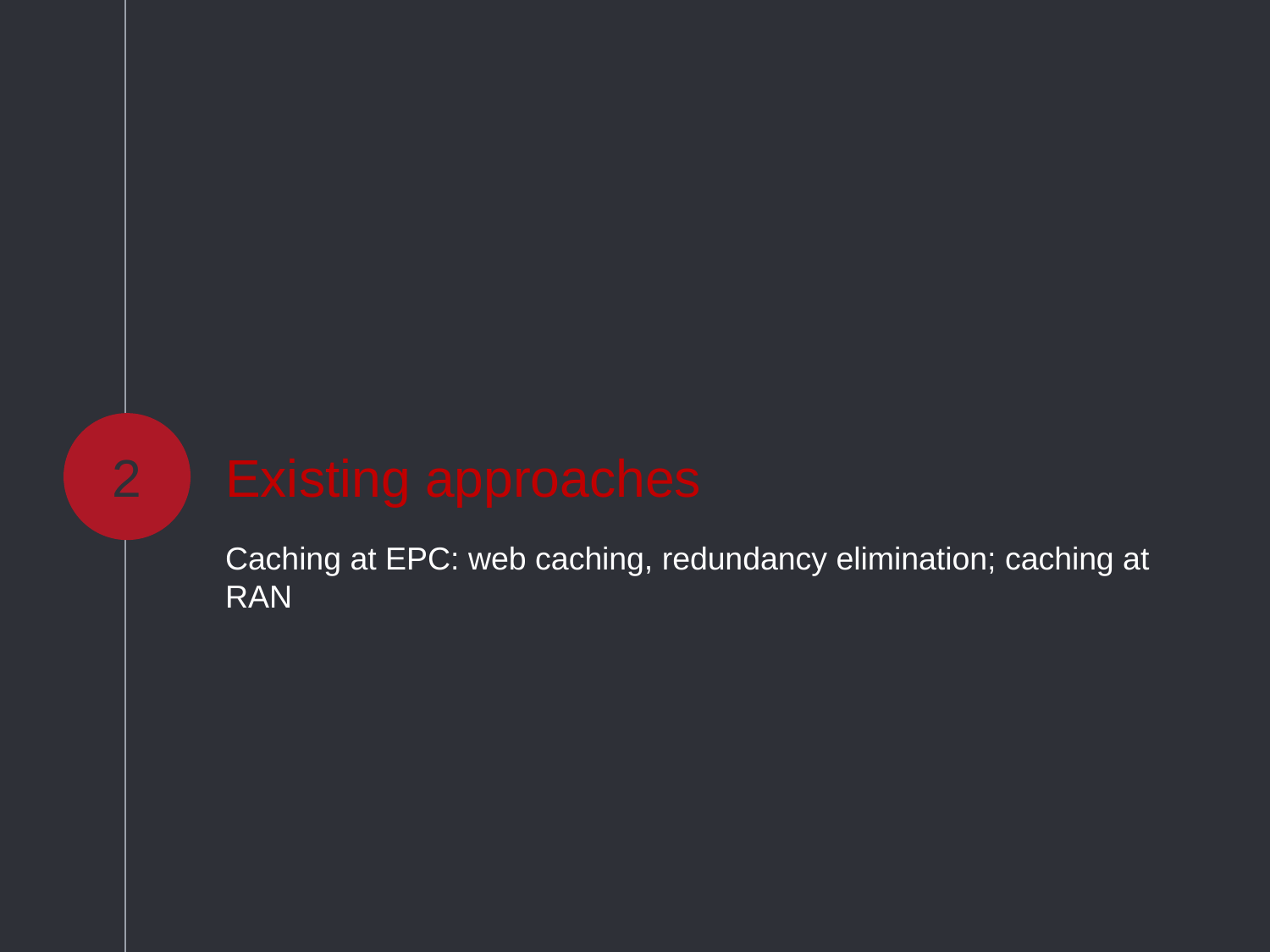

2
# Existing approaches
Caching at EPC: web caching, redundancy elimination; caching at RAN